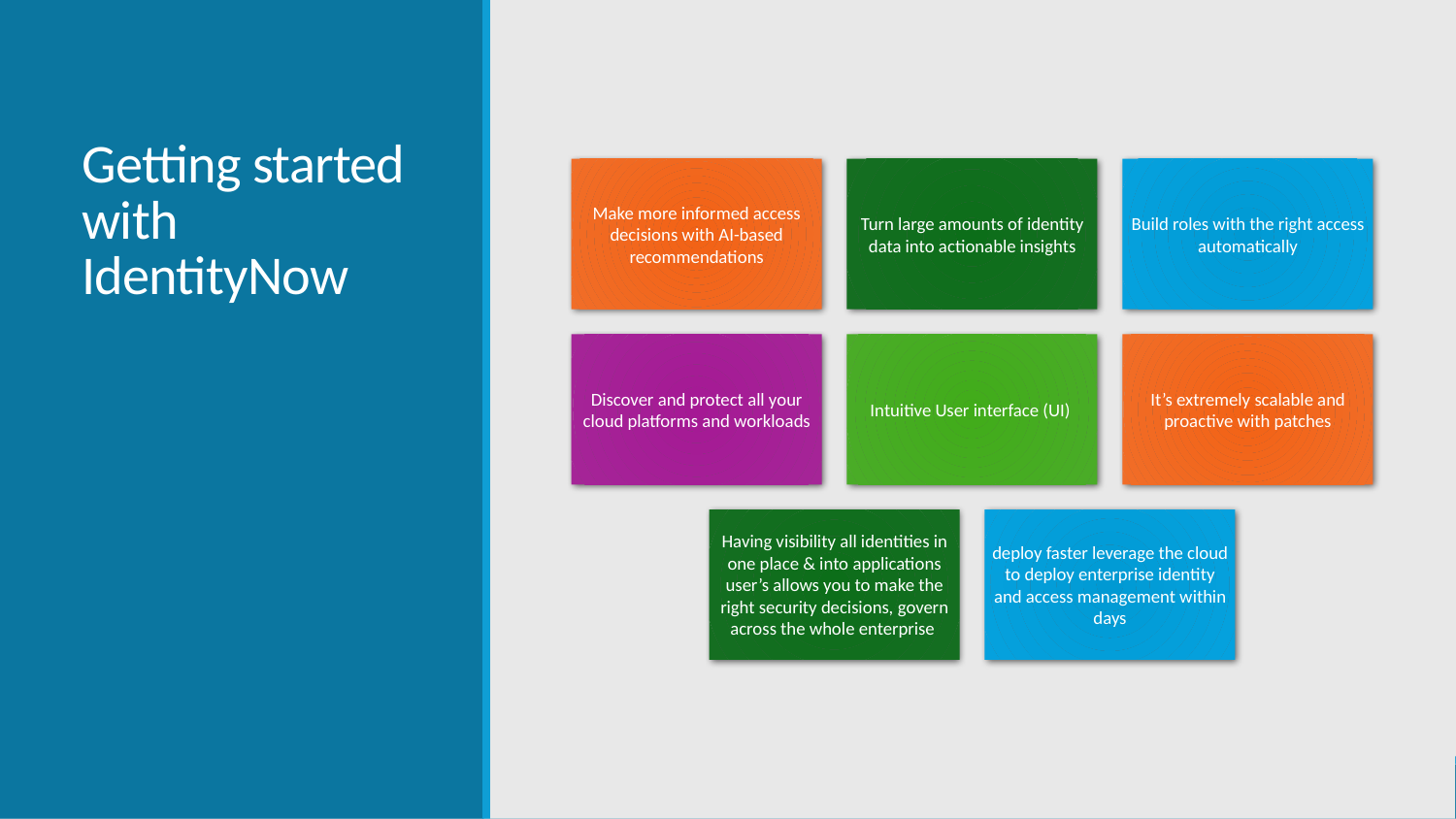

# Getting started with IdentityNow
Make more informed access decisions with AI-based recommendations
Turn large amounts of identity data into actionable insights
Build roles with the right access automatically
Discover and protect all your cloud platforms and workloads
Intuitive User interface (UI)
It’s extremely scalable and proactive with patches
Having visibility all identities in one place & into applications user’s allows you to make the right security decisions, govern across the whole enterprise
deploy faster leverage the cloud to deploy enterprise identity and access management within days
erved.
© Hitachi Vantara LLC 2022. All Rights Res